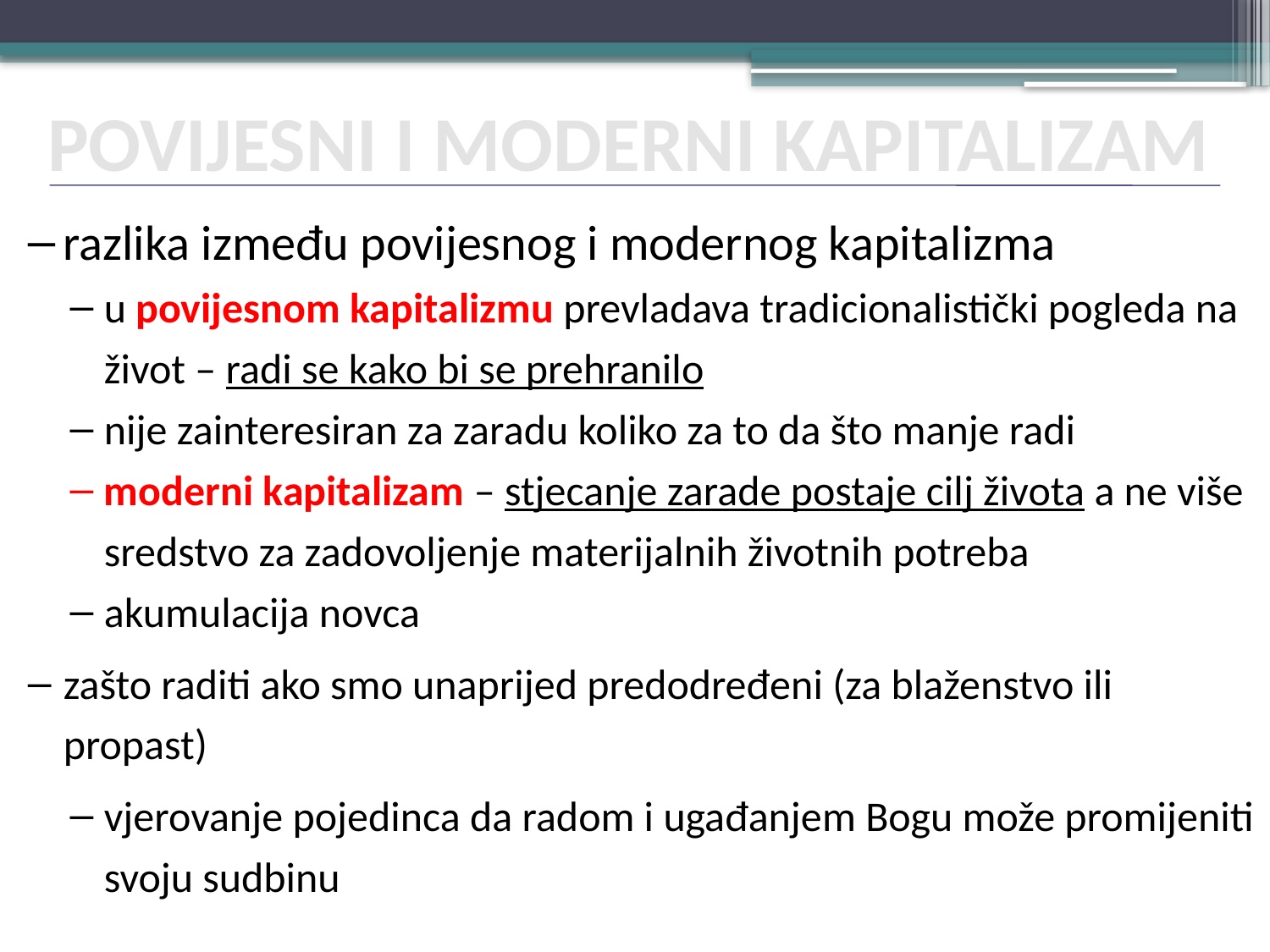

POVIJESNI I MODERNI KAPITALIZAM
razlika između povijesnog i modernog kapitalizma
u povijesnom kapitalizmu prevladava tradicionalistički pogleda na život – radi se kako bi se prehranilo
nije zainteresiran za zaradu koliko za to da što manje radi
moderni kapitalizam – stjecanje zarade postaje cilj života a ne više sredstvo za zadovoljenje materijalnih životnih potreba
akumulacija novca
zašto raditi ako smo unaprijed predodređeni (za blaženstvo ili propast)
vjerovanje pojedinca da radom i ugađanjem Bogu može promijeniti svoju sudbinu